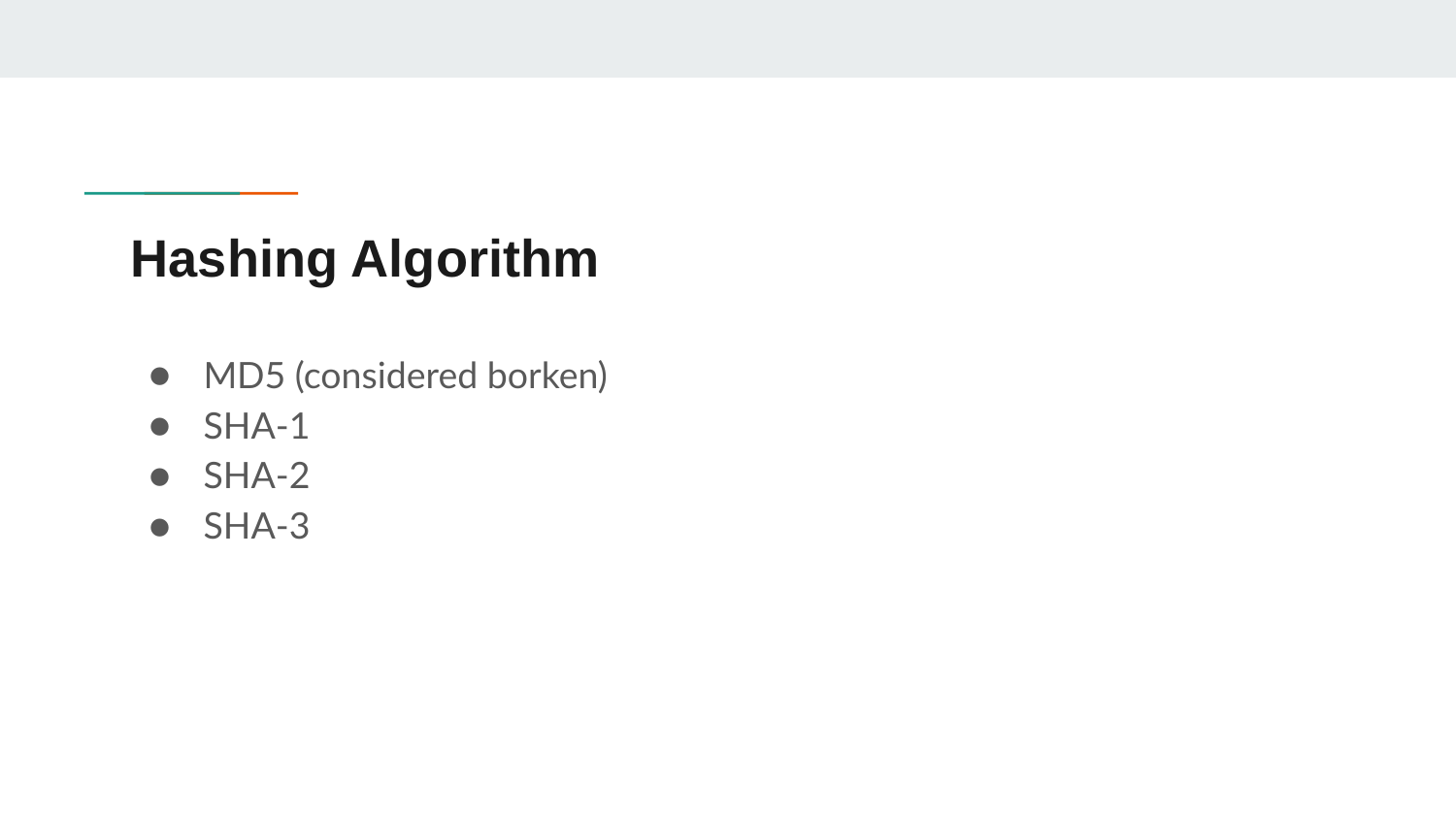

# Hashing Algorithm
MD5 (considered borken)
SHA-1
SHA-2
SHA-3